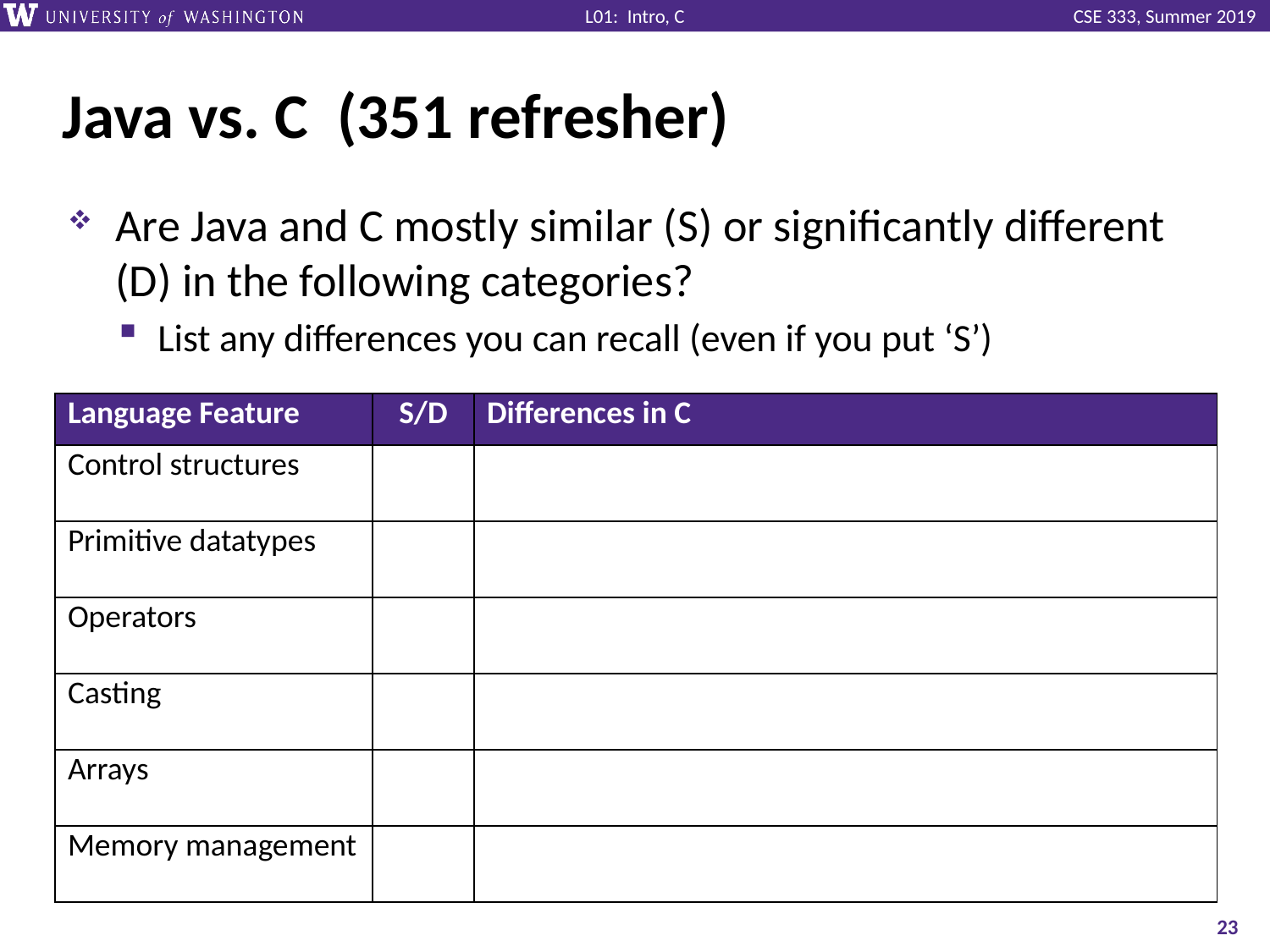

# Java vs. C  (351 refresher)
Are Java and C mostly similar (S) or significantly different (D) in the following categories?
List any differences you can recall (even if you put ‘S’)
| Language Feature | S/D | Differences in C |
| --- | --- | --- |
| Control structures |  |  |
| Primitive datatypes |  |  |
| Operators |  |  |
| Casting |  |  |
| Arrays |  |  |
| Memory management |  |  |
23